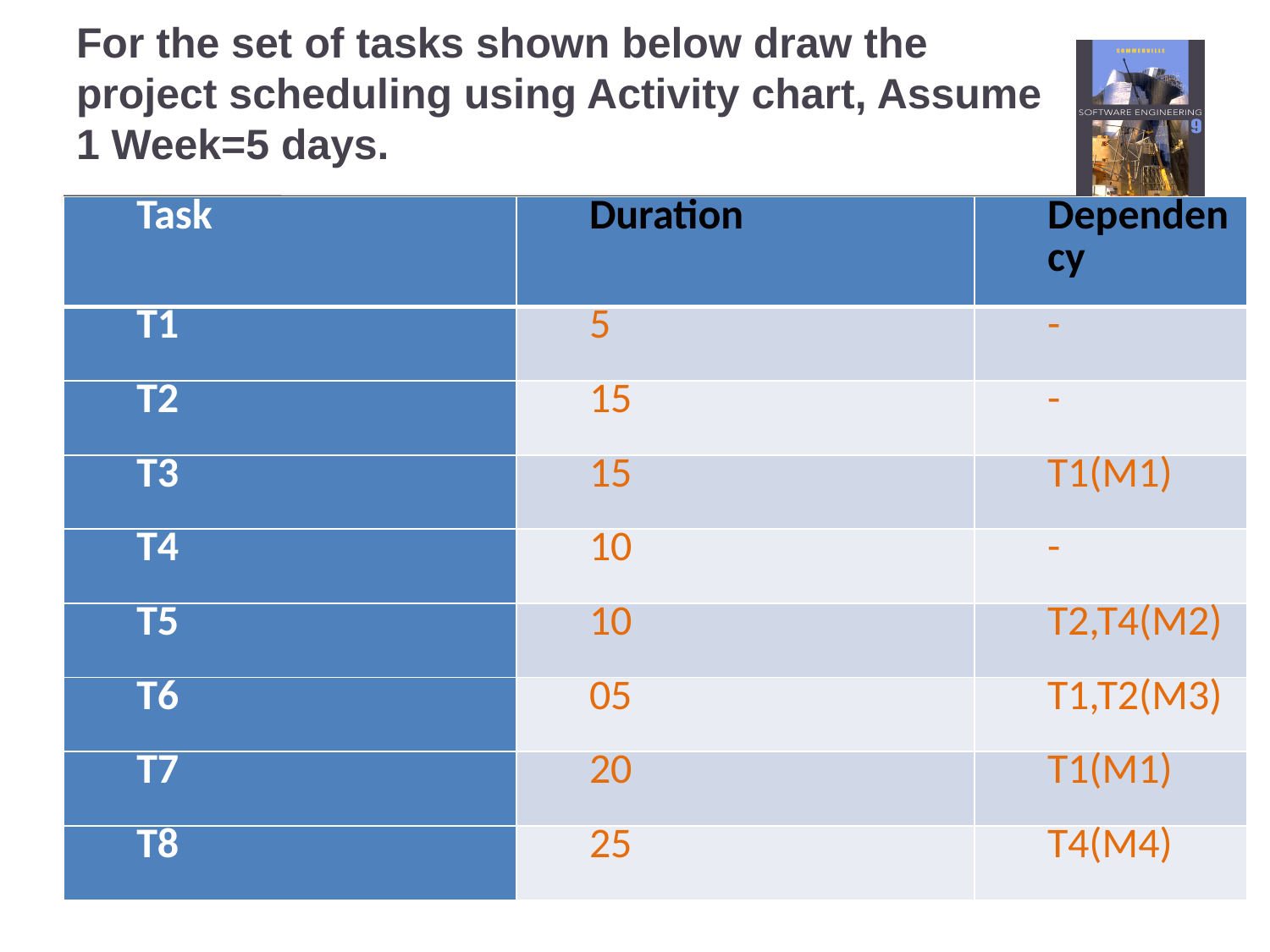

# For the set of tasks shown below draw the project scheduling using Activity chart, Assume 1 Week=5 days.
| Task | Duration | Dependency |
| --- | --- | --- |
| T1 | 5 | - |
| T2 | 15 | - |
| T3 | 15 | T1(M1) |
| T4 | 10 | - |
| T5 | 10 | T2,T4(M2) |
| T6 | 05 | T1,T2(M3) |
| T7 | 20 | T1(M1) |
| T8 | 25 | T4(M4) |